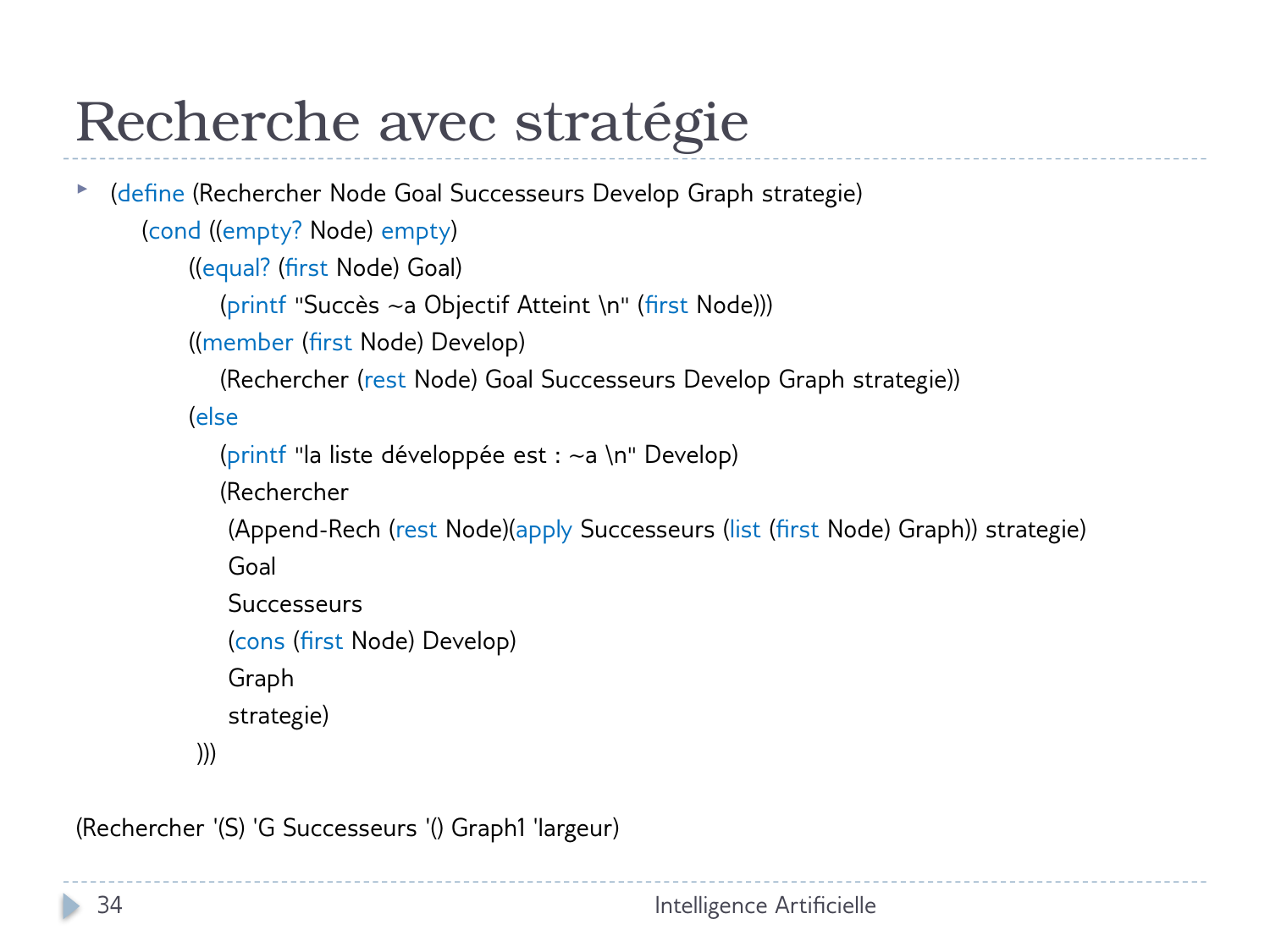

# Recherche avec stratégie
(define (Rechercher Node Goal Successeurs Develop Graph strategie)
	    (cond ((empty? Node) empty)
	          ((equal? (first Node) Goal)
	              (printf "Succès ~a Objectif Atteint \n" (first Node)))
	          ((member (first Node) Develop)
	              (Rechercher (rest Node) Goal Successeurs Develop Graph strategie))
	          (else
	              (printf "la liste développée est : ~a \n" Develop)
	              (Rechercher
	               (Append-Rech (rest Node)(apply Successeurs (list (first Node) Graph)) strategie)
	               Goal
	               Successeurs
	               (cons (first Node) Develop)
	               Graph
	               strategie)
	           )))

(Rechercher '(S) 'G Successeurs '() Graph1 'largeur)
34
Intelligence Artificielle